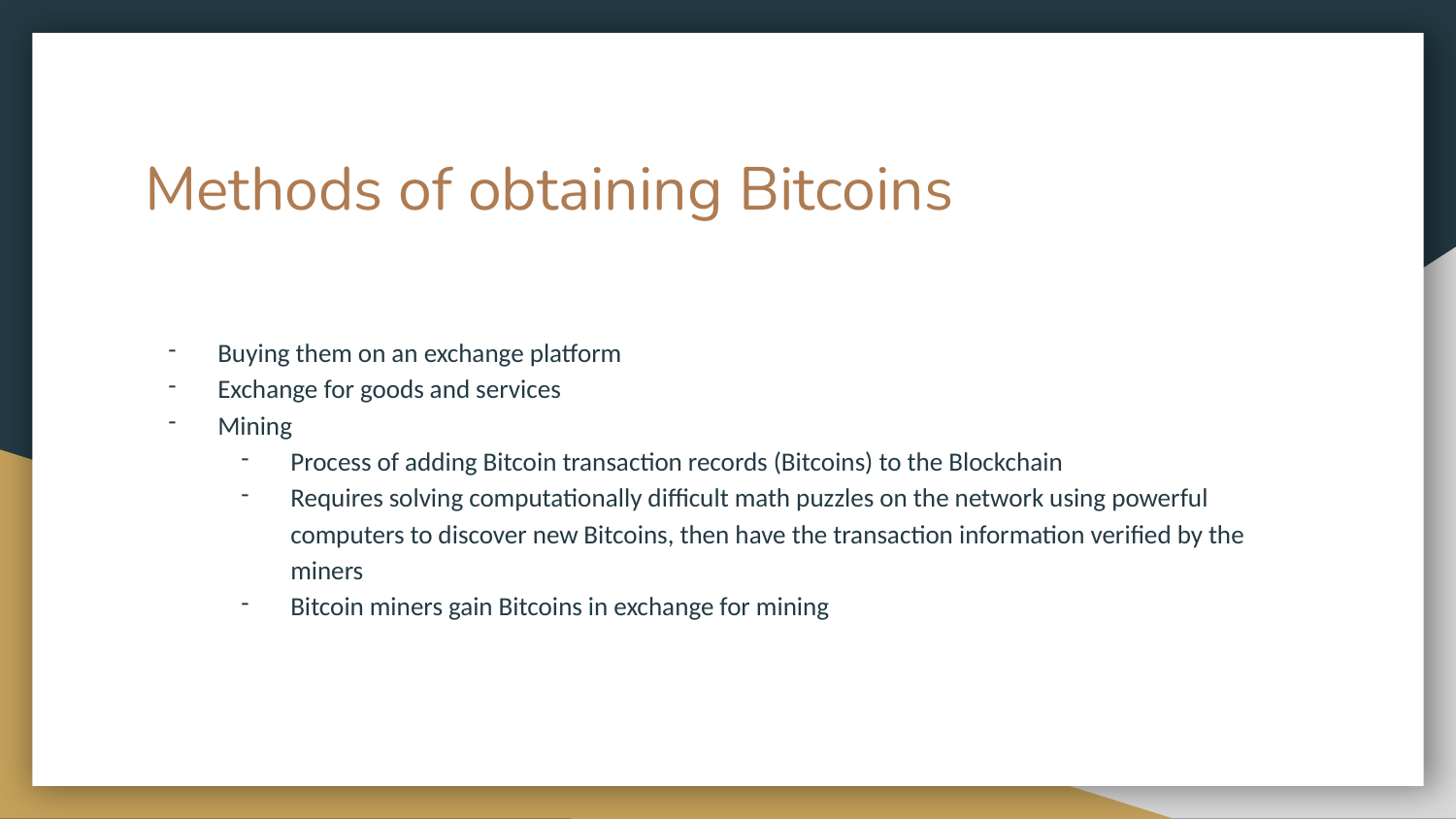

# Methods of obtaining Bitcoins
Buying them on an exchange platform
Exchange for goods and services
Mining
Process of adding Bitcoin transaction records (Bitcoins) to the Blockchain
Requires solving computationally difficult math puzzles on the network using powerful computers to discover new Bitcoins, then have the transaction information verified by the miners
Bitcoin miners gain Bitcoins in exchange for mining